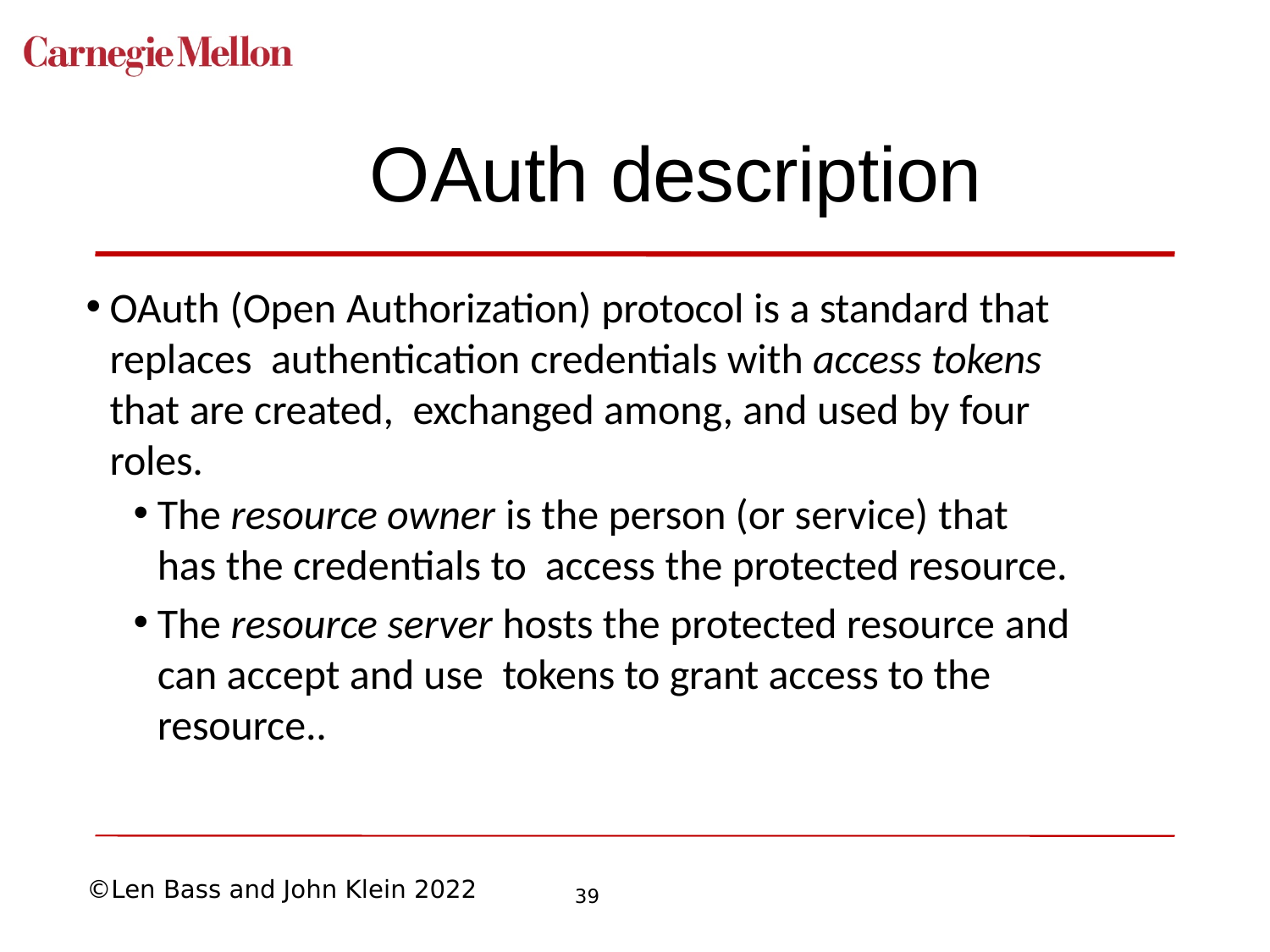

# OAuth description
OAuth (Open Authorization) protocol is a standard that replaces  authentication credentials with access tokens that are created,  exchanged among, and used by four roles.
The resource owner is the person (or service) that has the credentials to  access the protected resource.
The resource server hosts the protected resource and can accept and use  tokens to grant access to the resource..
39